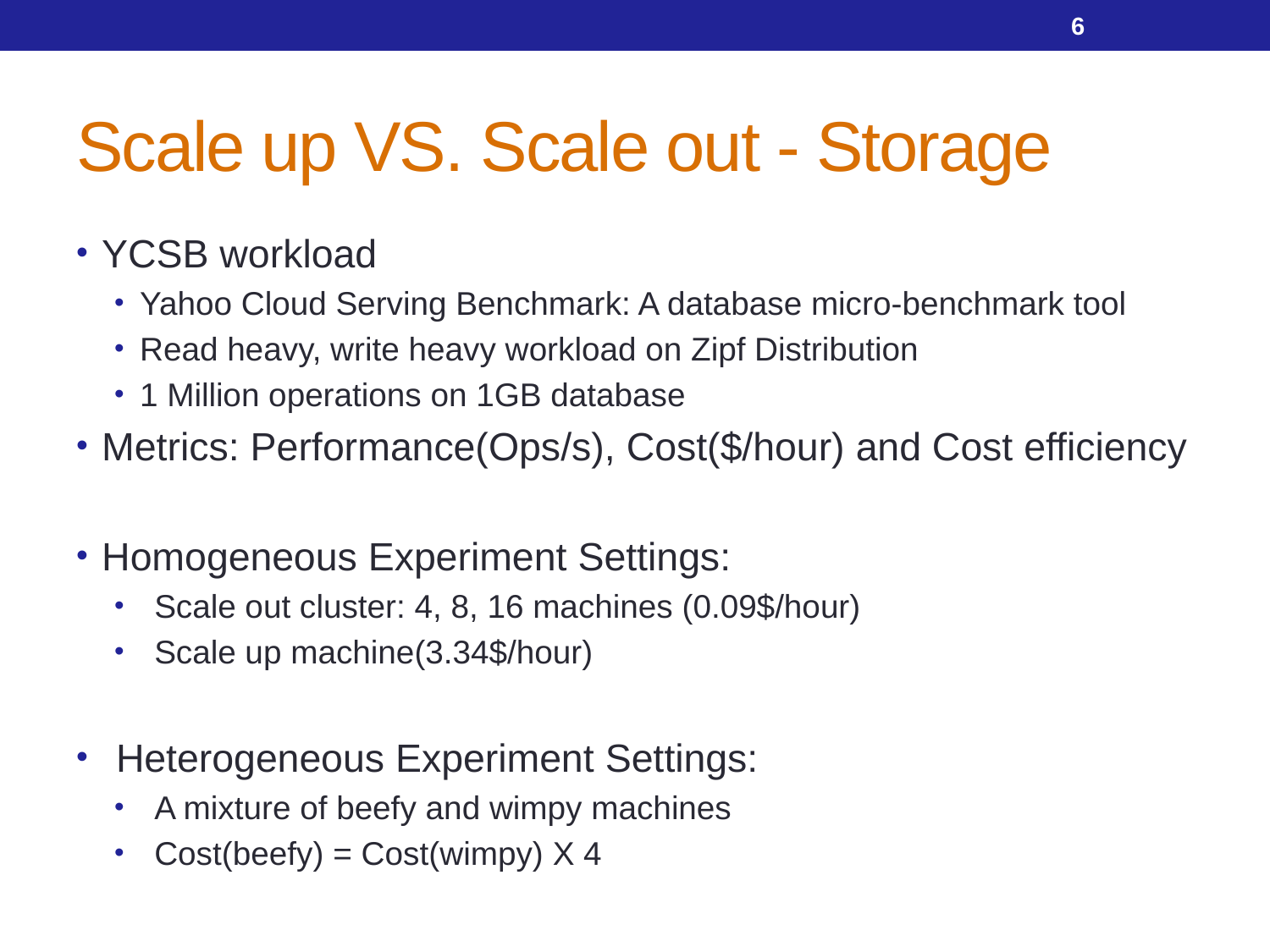

6
# Scale up VS. Scale out - Storage
YCSB workload
Yahoo Cloud Serving Benchmark: A database micro-benchmark tool
Read heavy, write heavy workload on Zipf Distribution
1 Million operations on 1GB database
Metrics: Performance(Ops/s), Cost($/hour) and Cost efficiency

Homogeneous Experiment Settings:
Scale out cluster: 4, 8, 16 machines (0.09$/hour)
Scale up machine(3.34$/hour)

Heterogeneous Experiment Settings:
A mixture of beefy and wimpy machines
Cost(beefy) = Cost(wimpy) X 4